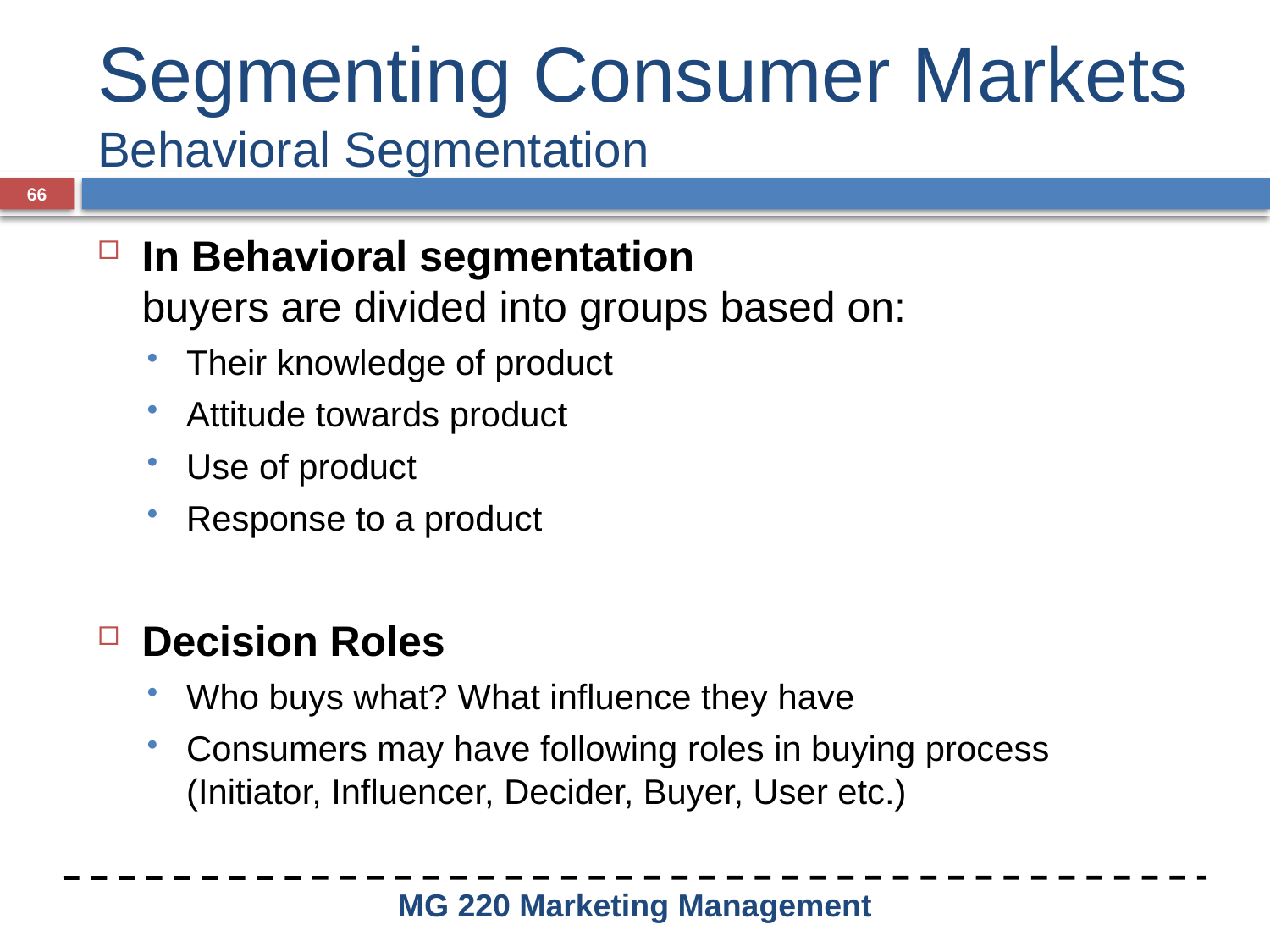

# Segmenting Consumer Markets Behavioral Segmentation
66
In Behavioral segmentation
buyers are divided into groups based on:
Their knowledge of product
Attitude towards product
Use of product
Response to a product

Decision Roles
Who buys what? What influence they have
Consumers may have following roles in buying process
(Initiator, Influencer, Decider, Buyer, User etc.)
MG 220 Marketing Management